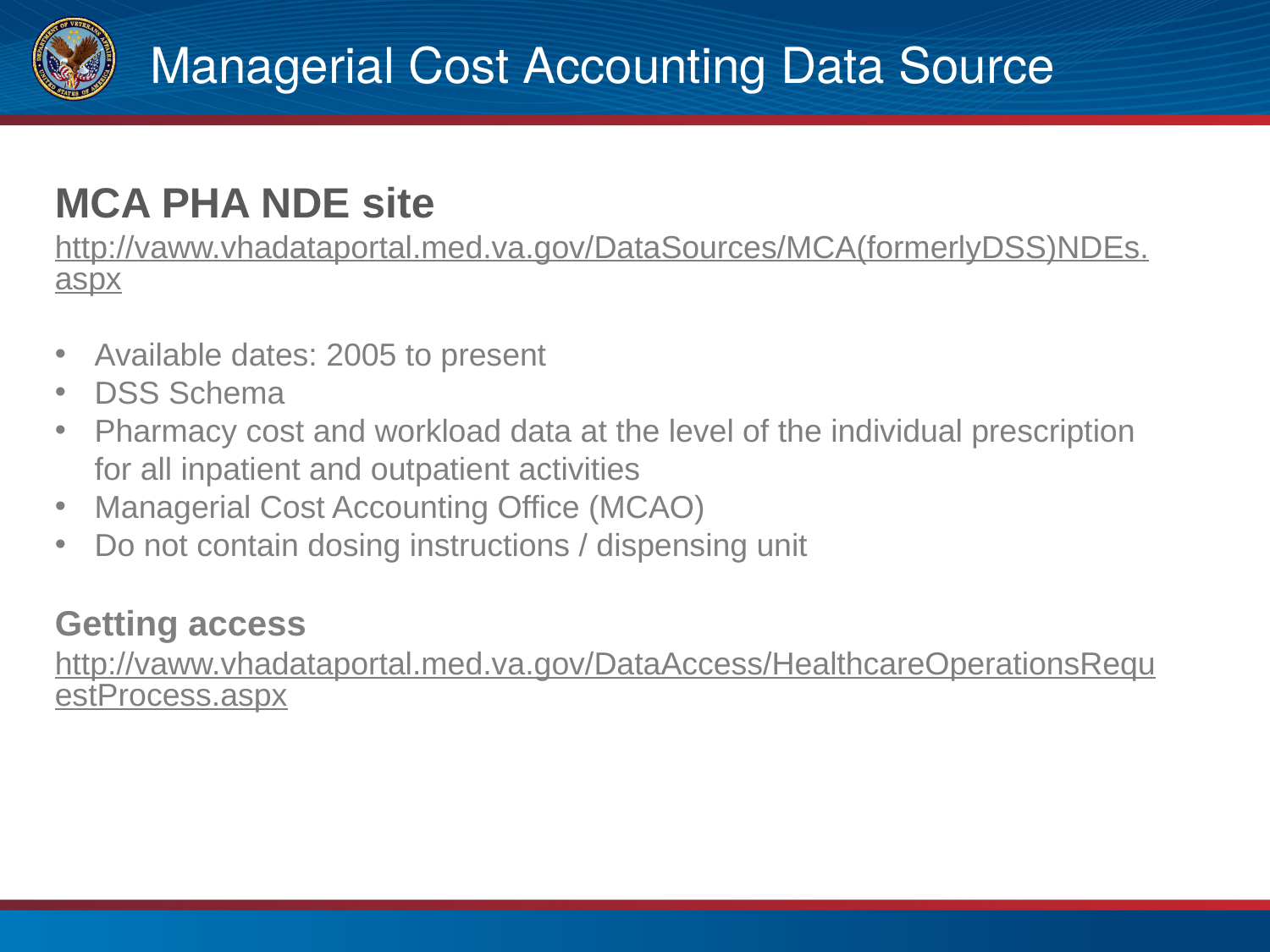

# Managerial Cost Accounting Data Source
MCA PHA NDE site
http://vaww.vhadataportal.med.va.gov/DataSources/MCA(formerlyDSS)NDEs.aspx

Available dates: 2005 to present
DSS Schema
Pharmacy cost and workload data at the level of the individual prescription for all inpatient and outpatient activities
Managerial Cost Accounting Office (MCAO)
Do not contain dosing instructions / dispensing unit

Getting access
http://vaww.vhadataportal.med.va.gov/DataAccess/HealthcareOperationsRequestProcess.aspx